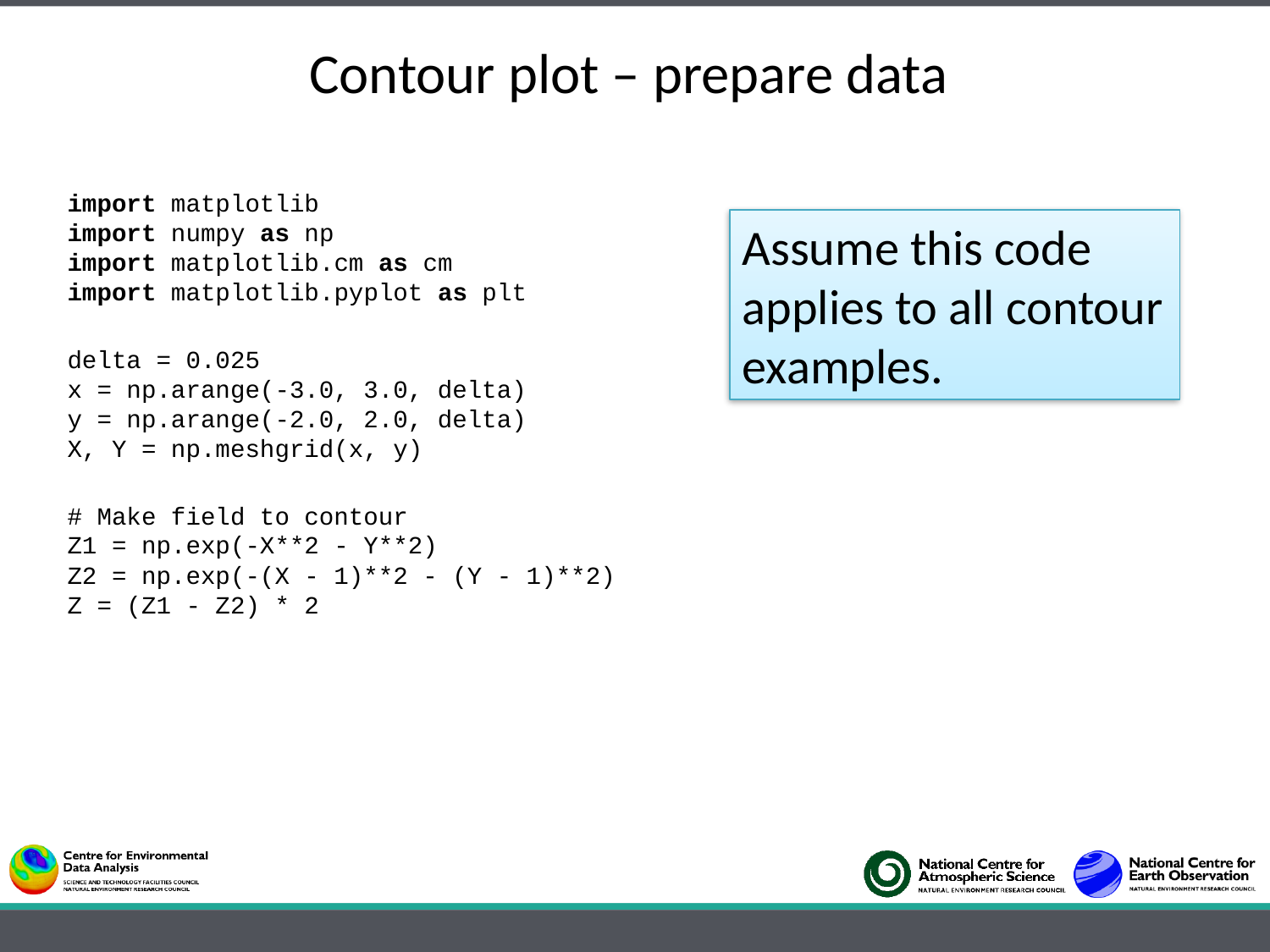

Contour plot – prepare data
import matplotlib
import numpy as np
import matplotlib.cm as cm
import matplotlib.pyplot as plt

delta = 0.025
x = np.arange(-3.0, 3.0, delta)
y = np.arange(-2.0, 2.0, delta)
X, Y = np.meshgrid(x, y)

# Make field to contour
Z1 = np.exp(-X**2 - Y**2)
Z2 = np.exp(-(X - 1)**2 - (Y - 1)**2)
Z = (Z1 - Z2) * 2

Assume this code applies to all contour examples.